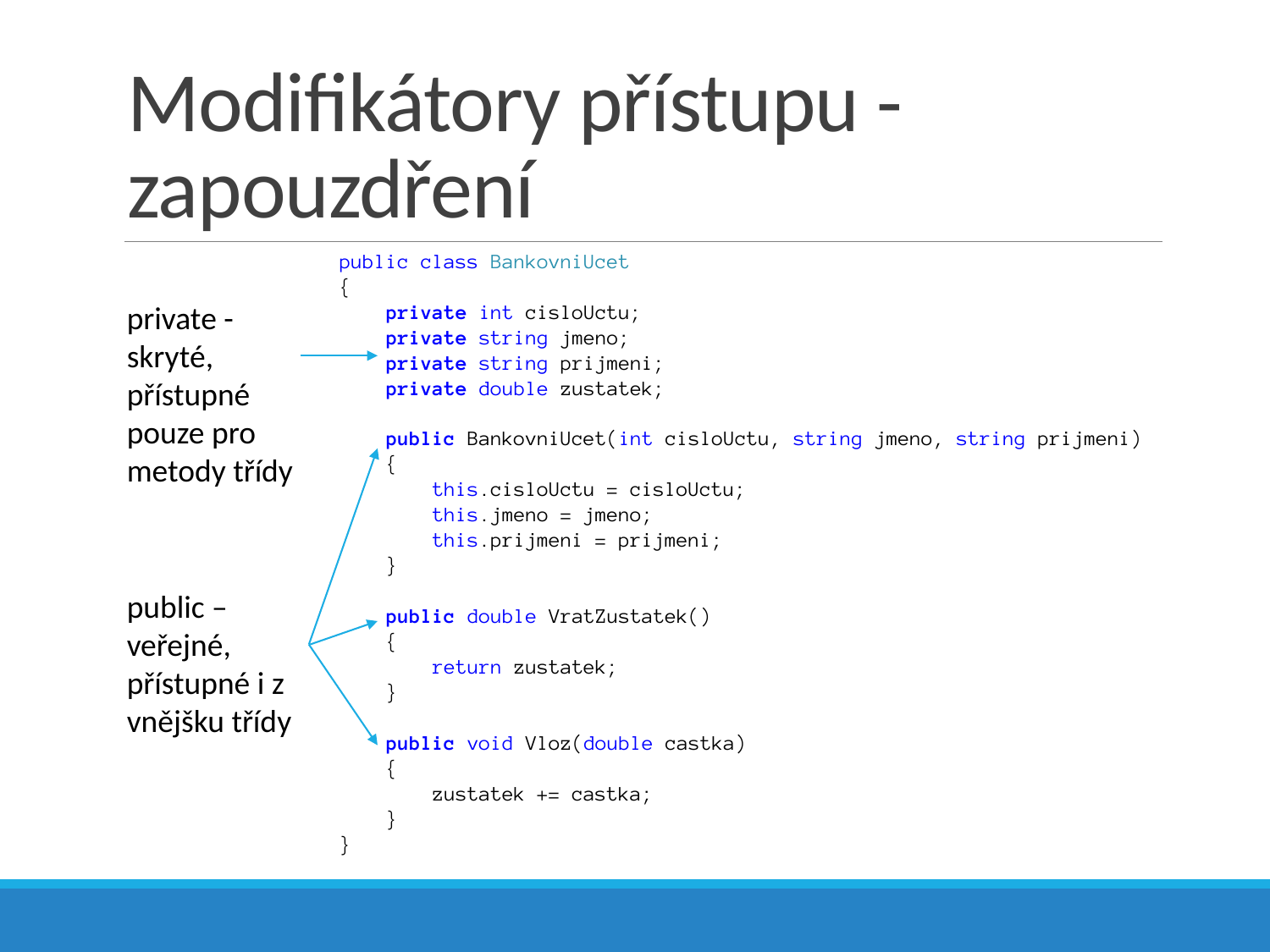

# Modifikátory přístupu - zapouzdření
public class BankovniUcet
{
    private int cisloUctu;
    private string jmeno;
    private string prijmeni;
    private double zustatek;

    public BankovniUcet(int cisloUctu, string jmeno, string prijmeni)
    {
        this.cisloUctu = cisloUctu;
        this.jmeno = jmeno;
        this.prijmeni = prijmeni;
    }

    public double VratZustatek()
    {
        return zustatek;
    }

    public void Vloz(double castka)
    {
        zustatek += castka;
    }
}
private - skryté, přístupné pouze pro metody třídy
public – veřejné, přístupné i z vnějšku třídy